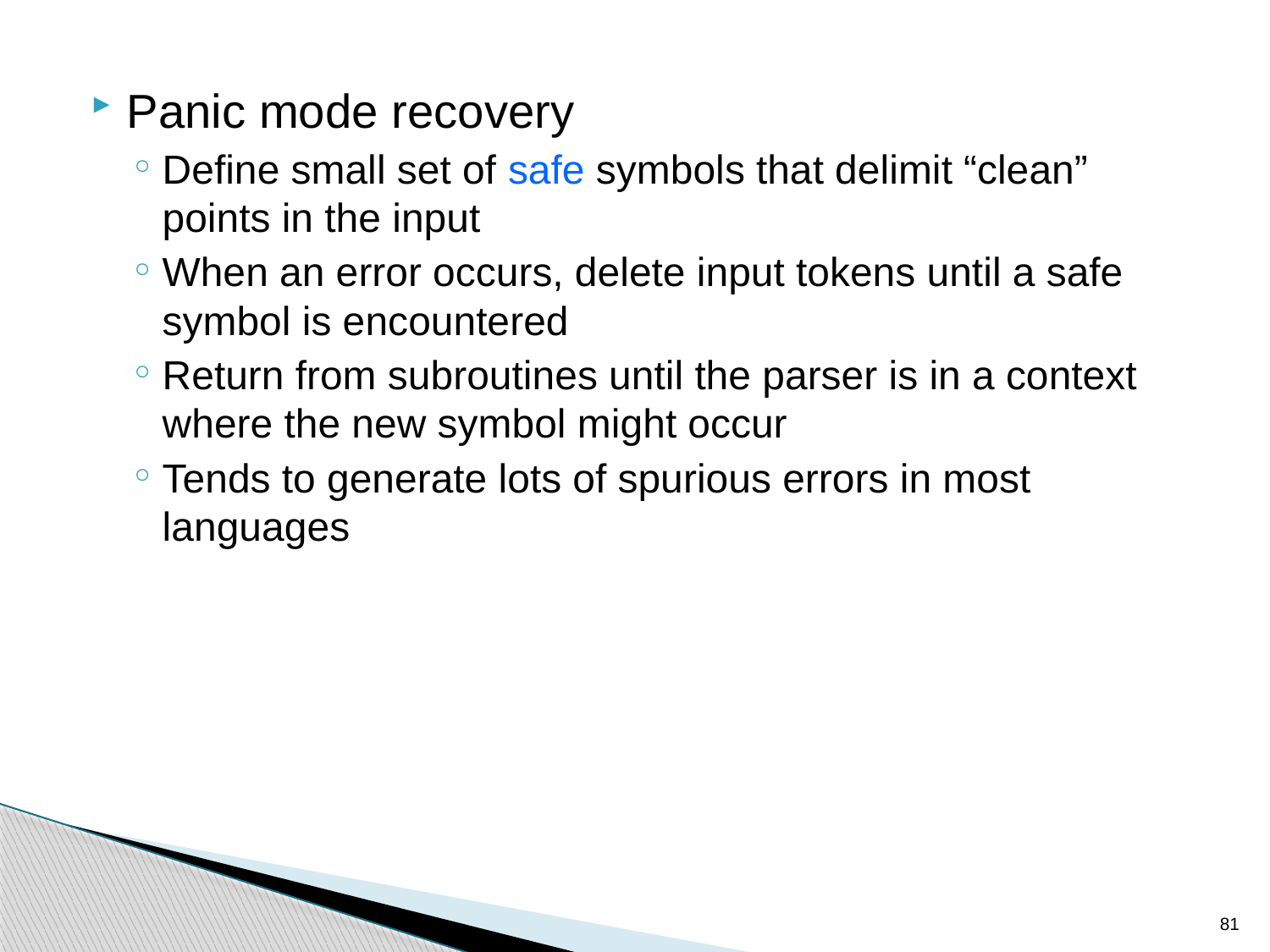

Panic mode recovery
Define small set of safe symbols that delimit “clean” points in the input
When an error occurs, delete input tokens until a safe symbol is encountered
Return from subroutines until the parser is in a context where the new symbol might occur
Tends to generate lots of spurious errors in most languages
81